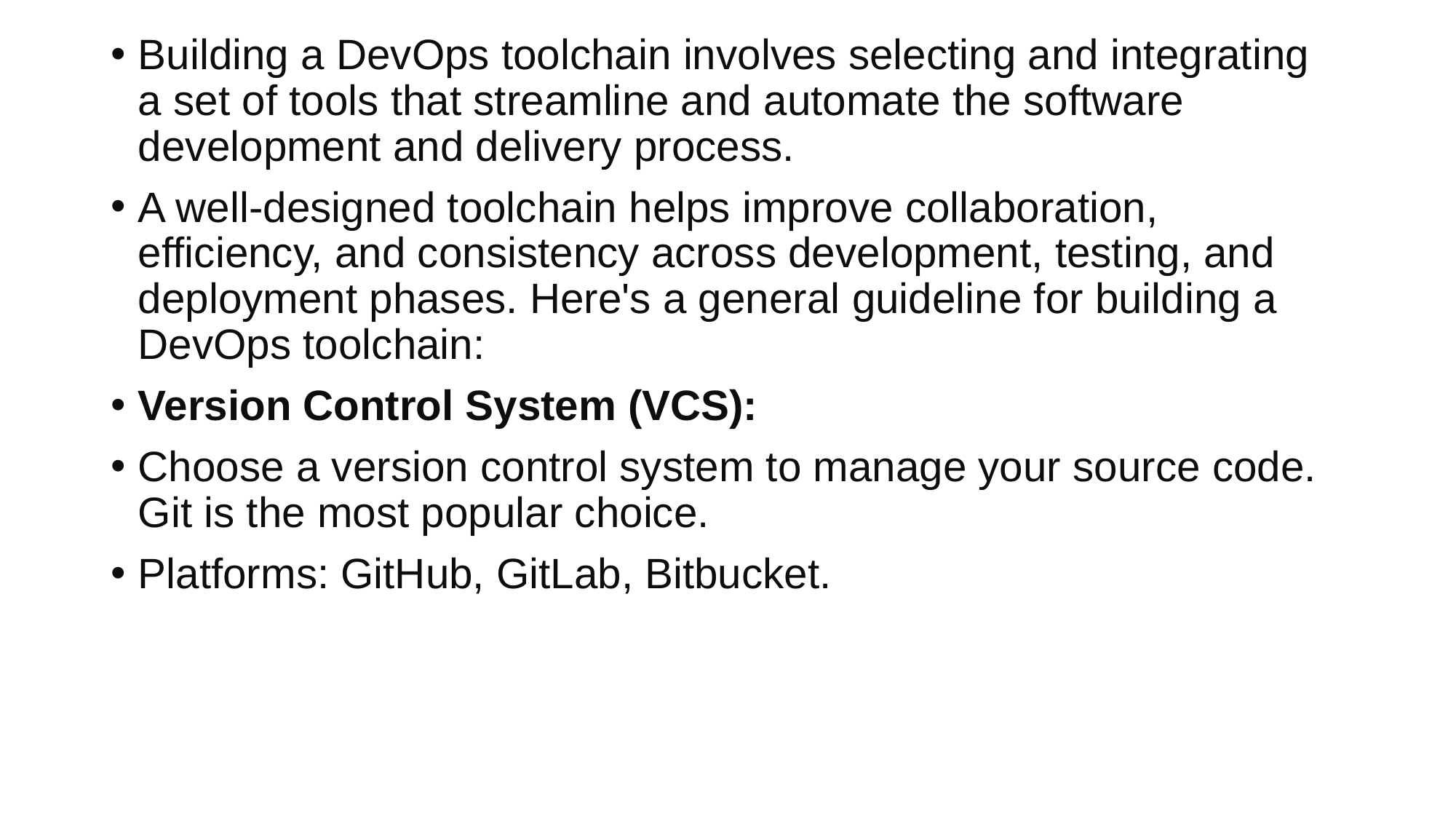

Building a DevOps toolchain involves selecting and integrating a set of tools that streamline and automate the software development and delivery process.
A well-designed toolchain helps improve collaboration, efficiency, and consistency across development, testing, and deployment phases. Here's a general guideline for building a DevOps toolchain:
Version Control System (VCS):
Choose a version control system to manage your source code. Git is the most popular choice.
Platforms: GitHub, GitLab, Bitbucket.